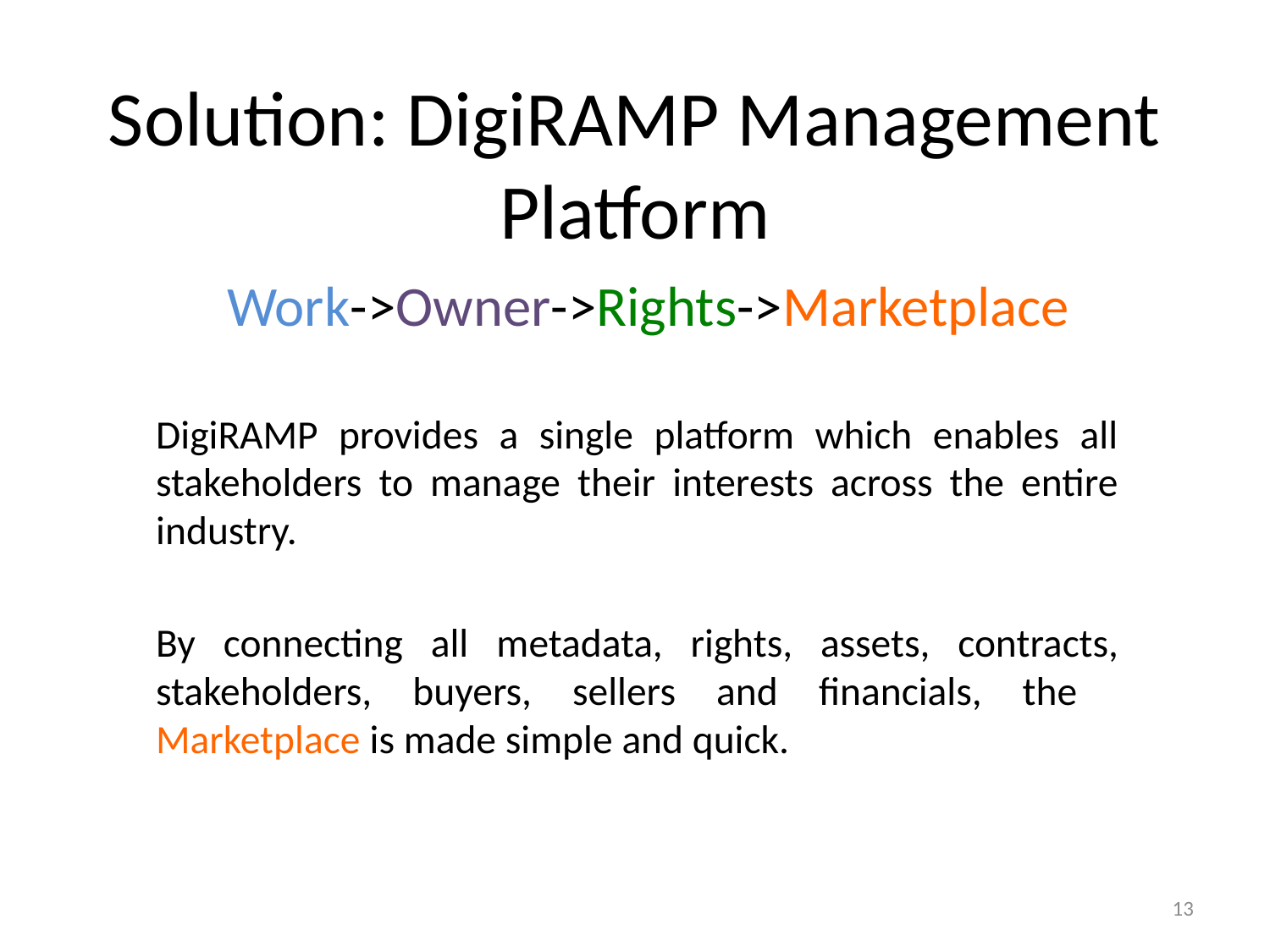

# Solution: DigiRAMP Management Platform
Work->Owner->Rights->Marketplace

DigiRAMP provides a single platform which enables all stakeholders to manage their interests across the entire industry.

By connecting all metadata, rights, assets, contracts, stakeholders, buyers, sellers and financials, the  Marketplace is made simple and quick.

13